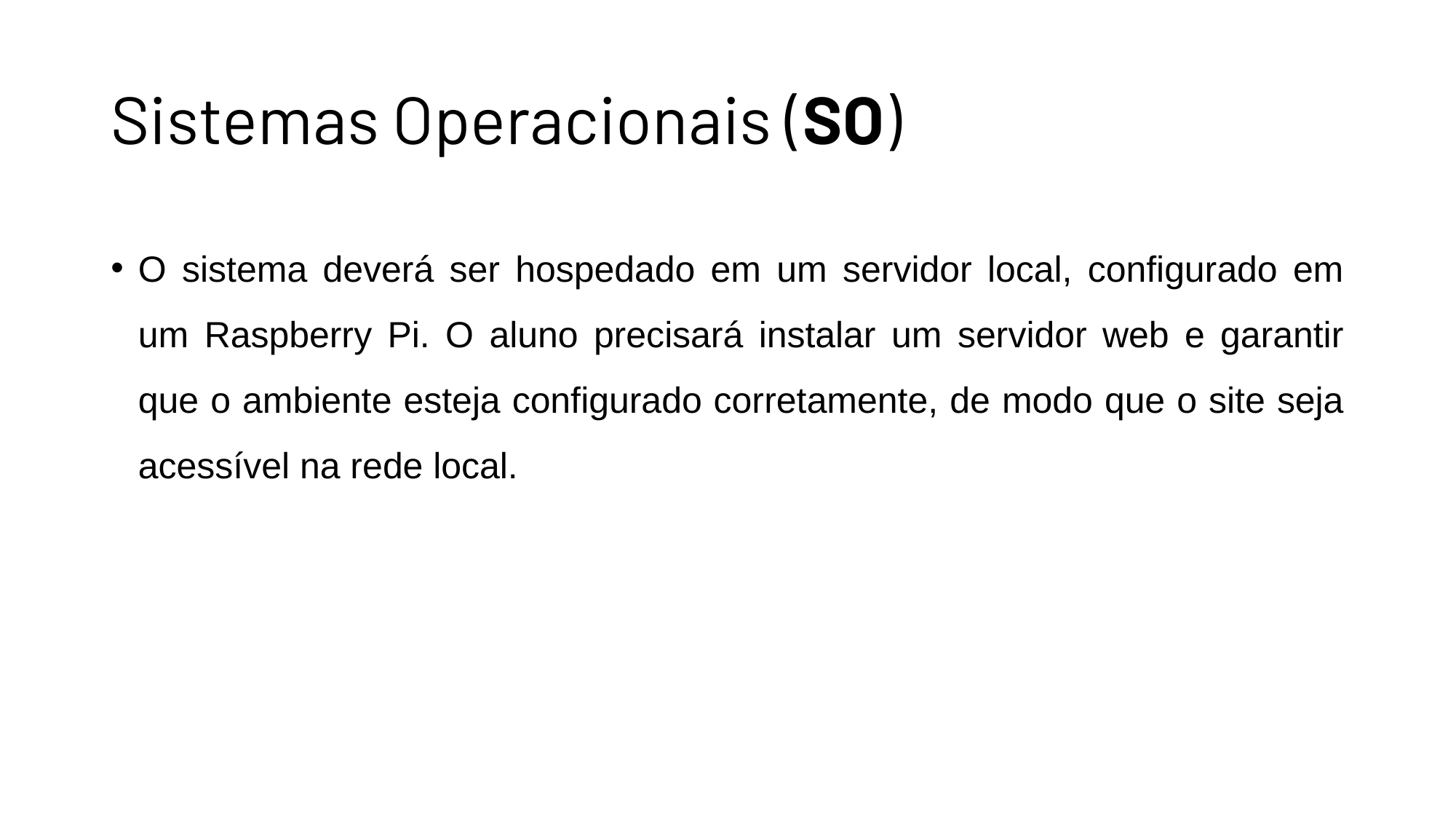

# Sistemas Operacionais (SO)
O sistema deverá ser hospedado em um servidor local, configurado em um Raspberry Pi. O aluno precisará instalar um servidor web e garantir que o ambiente esteja configurado corretamente, de modo que o site seja acessível na rede local.